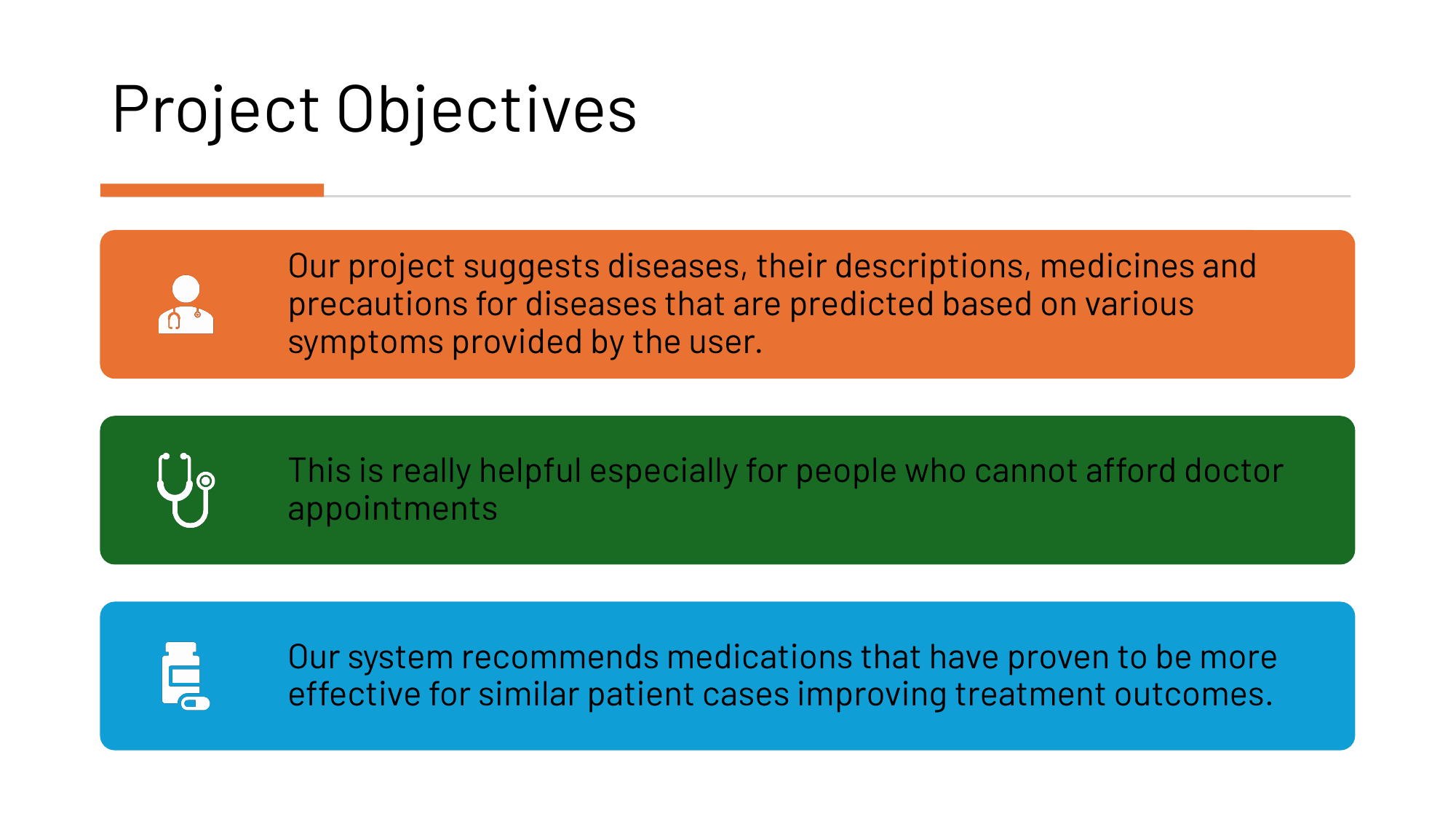

# Project Objectives

Our project suggests diseases, their descriptions, medicines and precautions for diseases that are predicted based on various symptoms provided by the user.
This is really helpful especially for people who cannot afford doctor appointments
Our system recommends medications that have proven to be more effective for similar patient cases improving treatment outcomes.